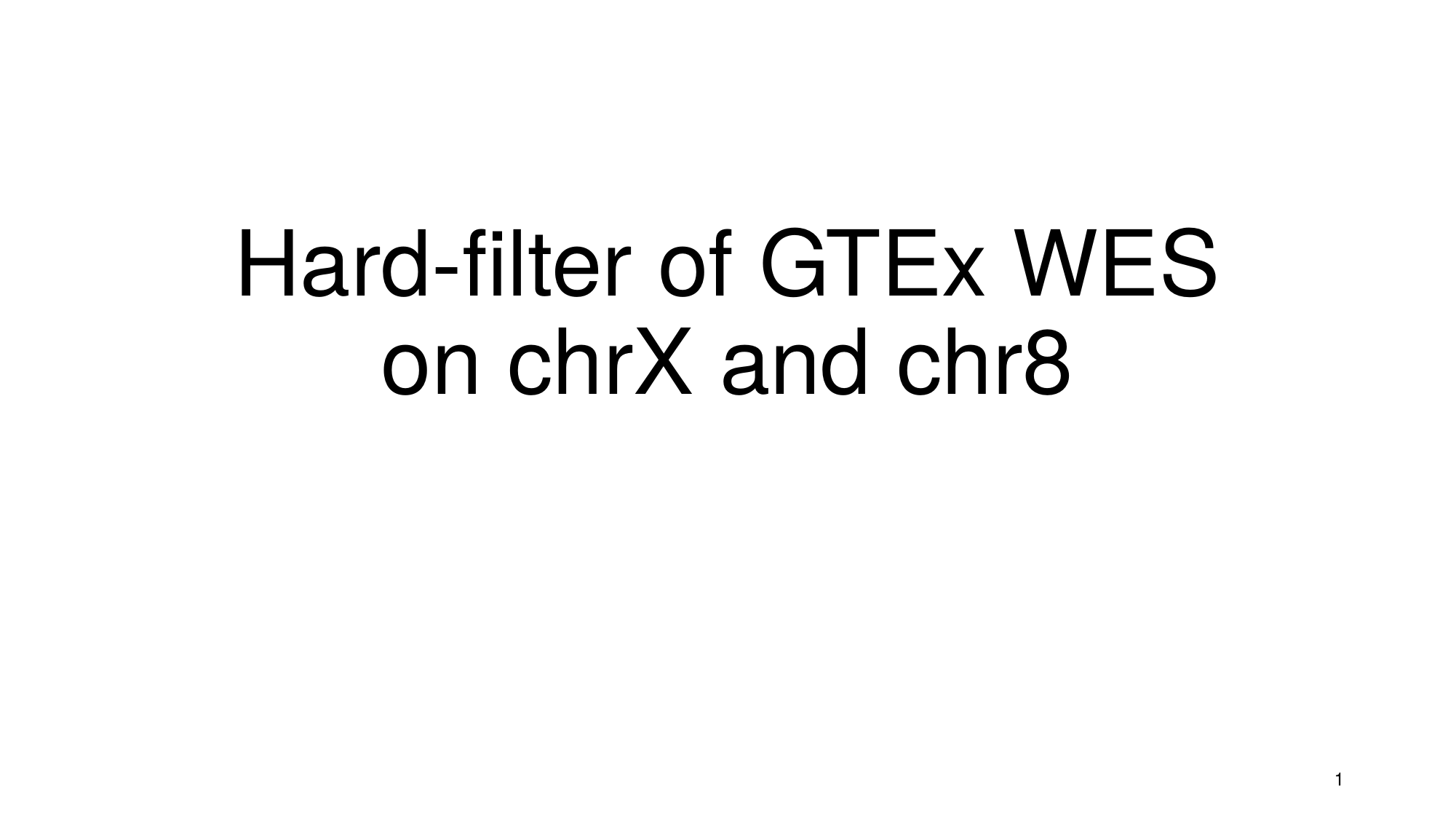

# Hard-filter of GTEx WES on chrX and chr8

1